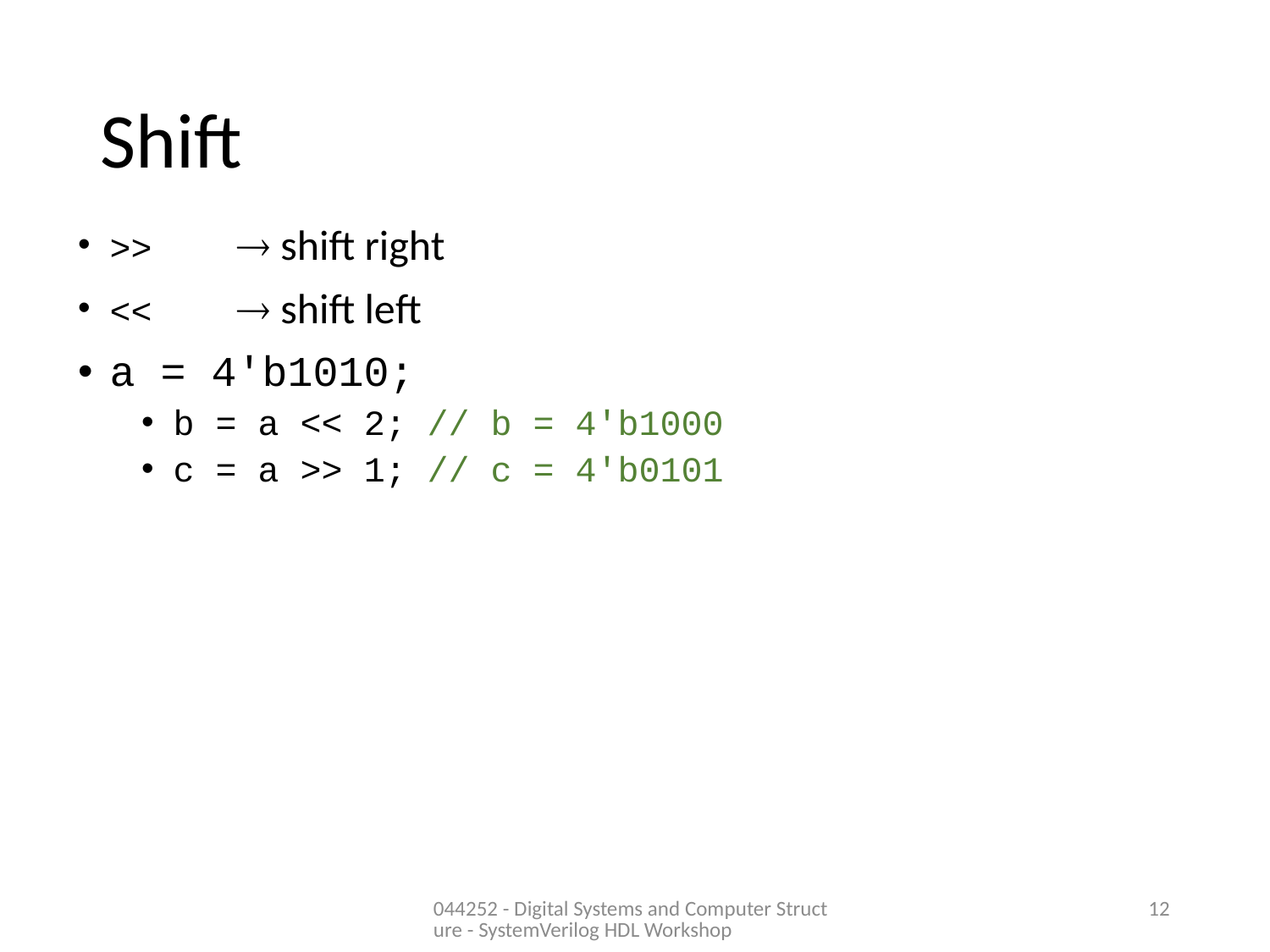

# Shift
>>	→ shift right
<<	→ shift left
a = 4'b1010;
b = a << 2; // b = 4'b1000
c = a >> 1; // c = 4'b0101

044252 - Digital Systems and Computer Structure - SystemVerilog HDL Workshop
12